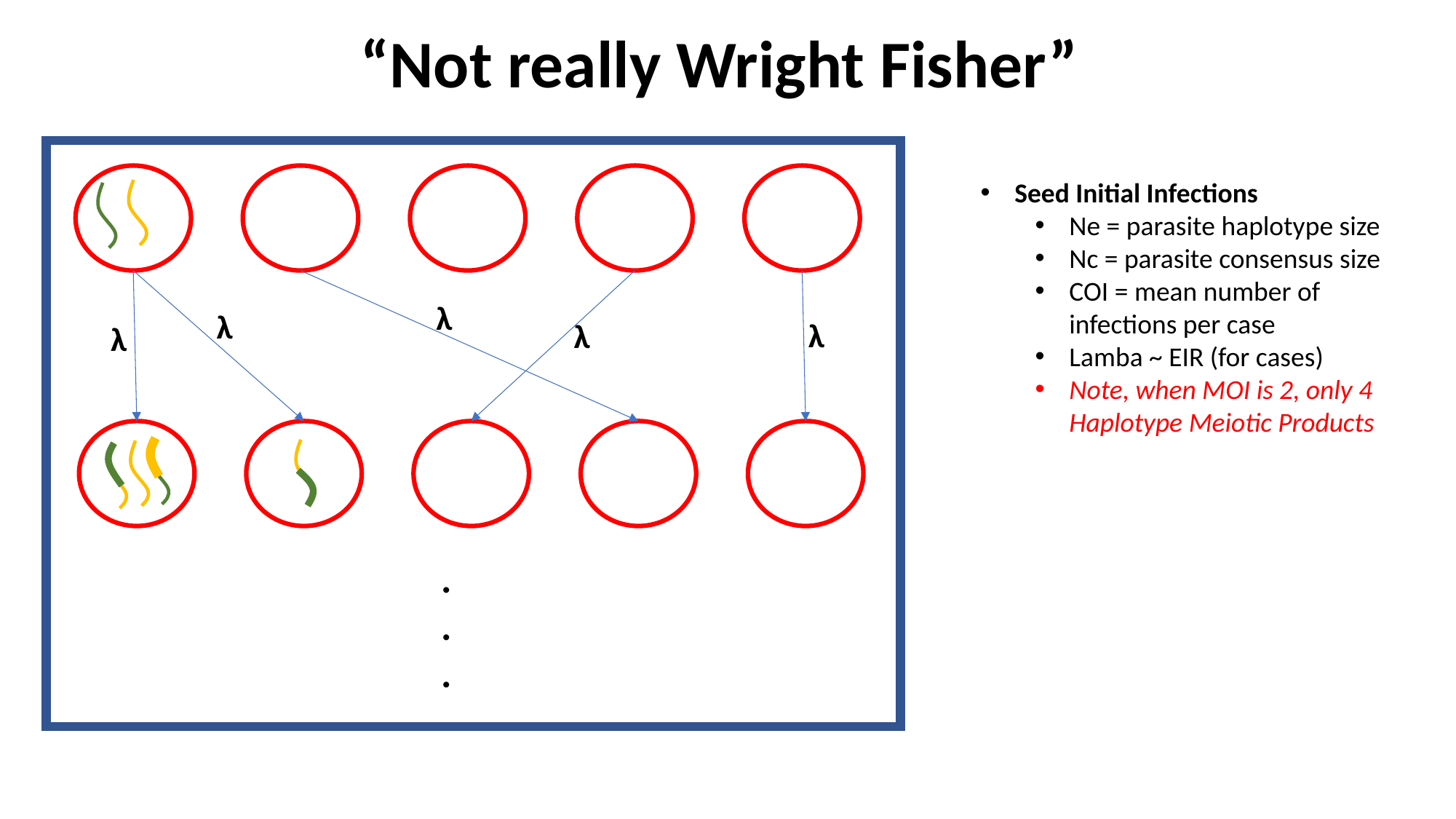

“Not really Wright Fisher”

Seed Initial Infections
Ne = parasite haplotype size
Nc = parasite consensus size
COI = mean number of infections per case
Lamba ~ EIR (for cases)
Note, when MOI is 2, only 4 Haplotype Meiotic Products

λ
λ
λ
λ
λ

.
.
.